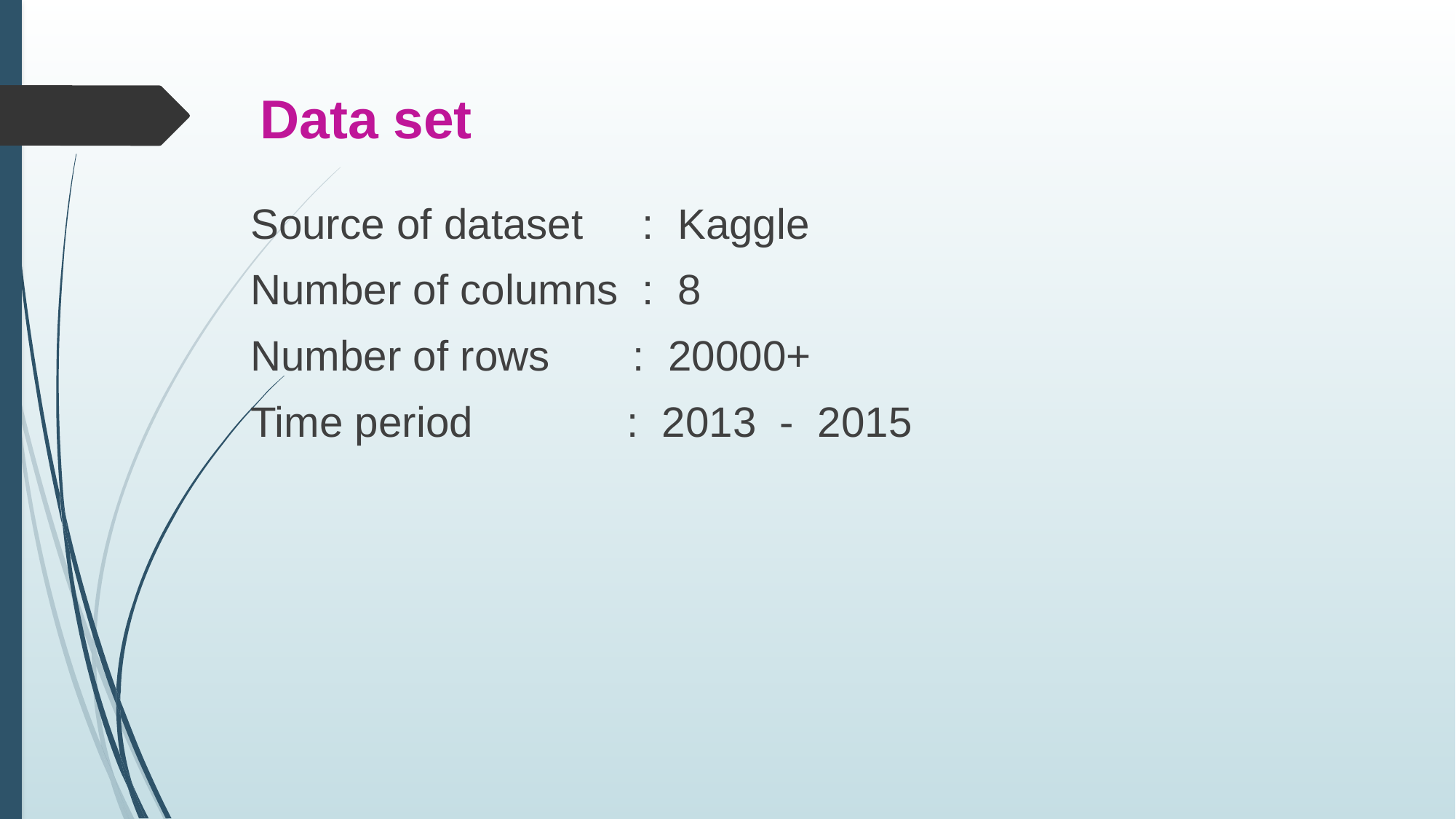

# Data set
Source of dataset     :  Kaggle
Number of columns  :  8
Number of rows       :  20000+
Time period             :  2013  -  2015